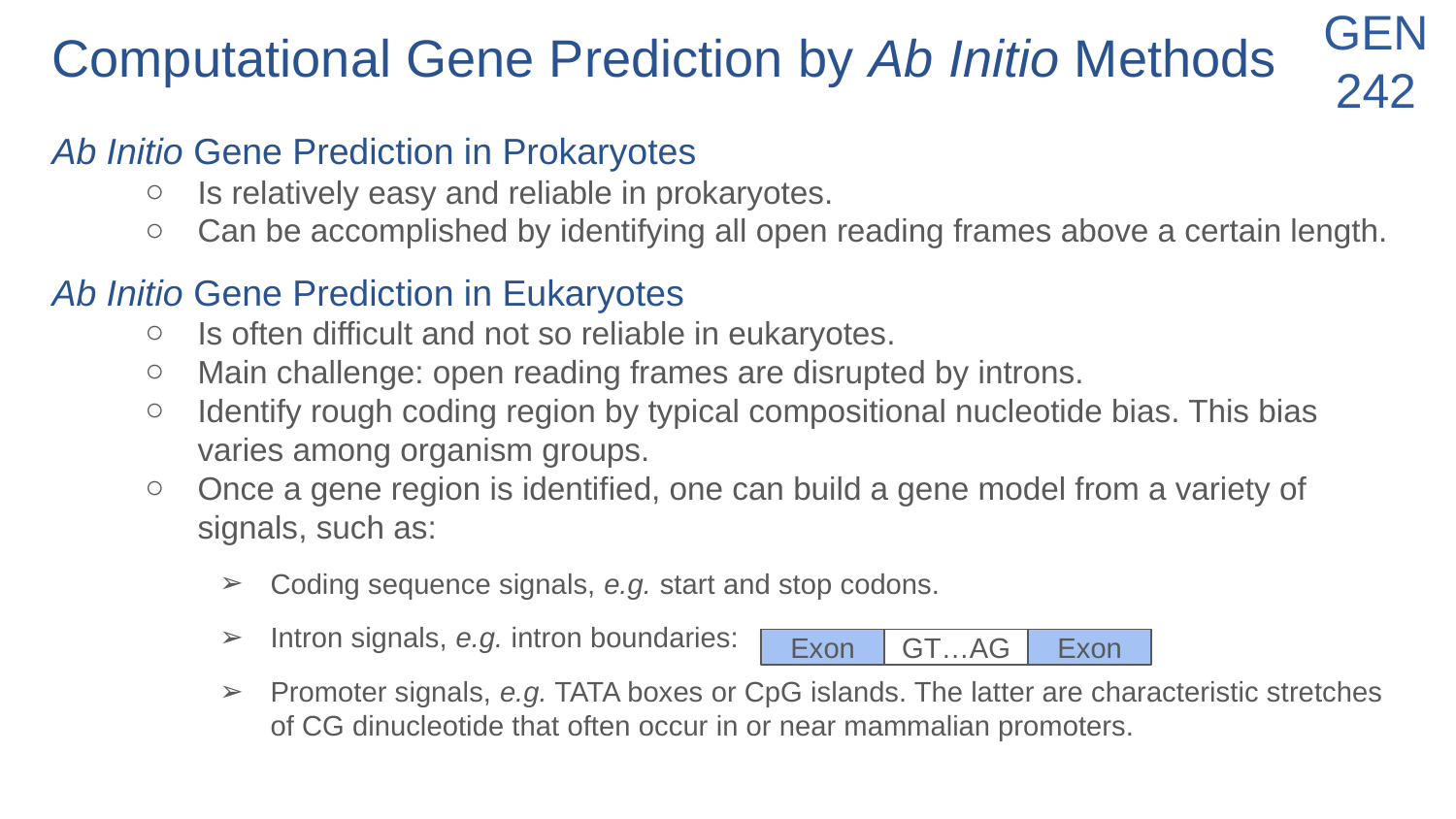

# Computational Gene Prediction by Ab Initio Methods
Ab Initio Gene Prediction in Prokaryotes
Is relatively easy and reliable in prokaryotes.
Can be accomplished by identifying all open reading frames above a certain length.
Ab Initio Gene Prediction in Eukaryotes
Is often difficult and not so reliable in eukaryotes.
Main challenge: open reading frames are disrupted by introns.
Identify rough coding region by typical compositional nucleotide bias. This bias varies among organism groups.
Once a gene region is identified, one can build a gene model from a variety of signals, such as:
Coding sequence signals, e.g. start and stop codons.
Intron signals, e.g. intron boundaries:
Promoter signals, e.g. TATA boxes or CpG islands. The latter are characteristic stretches of CG dinucleotide that often occur in or near mammalian promoters.

Exon
GT…AG
Exon